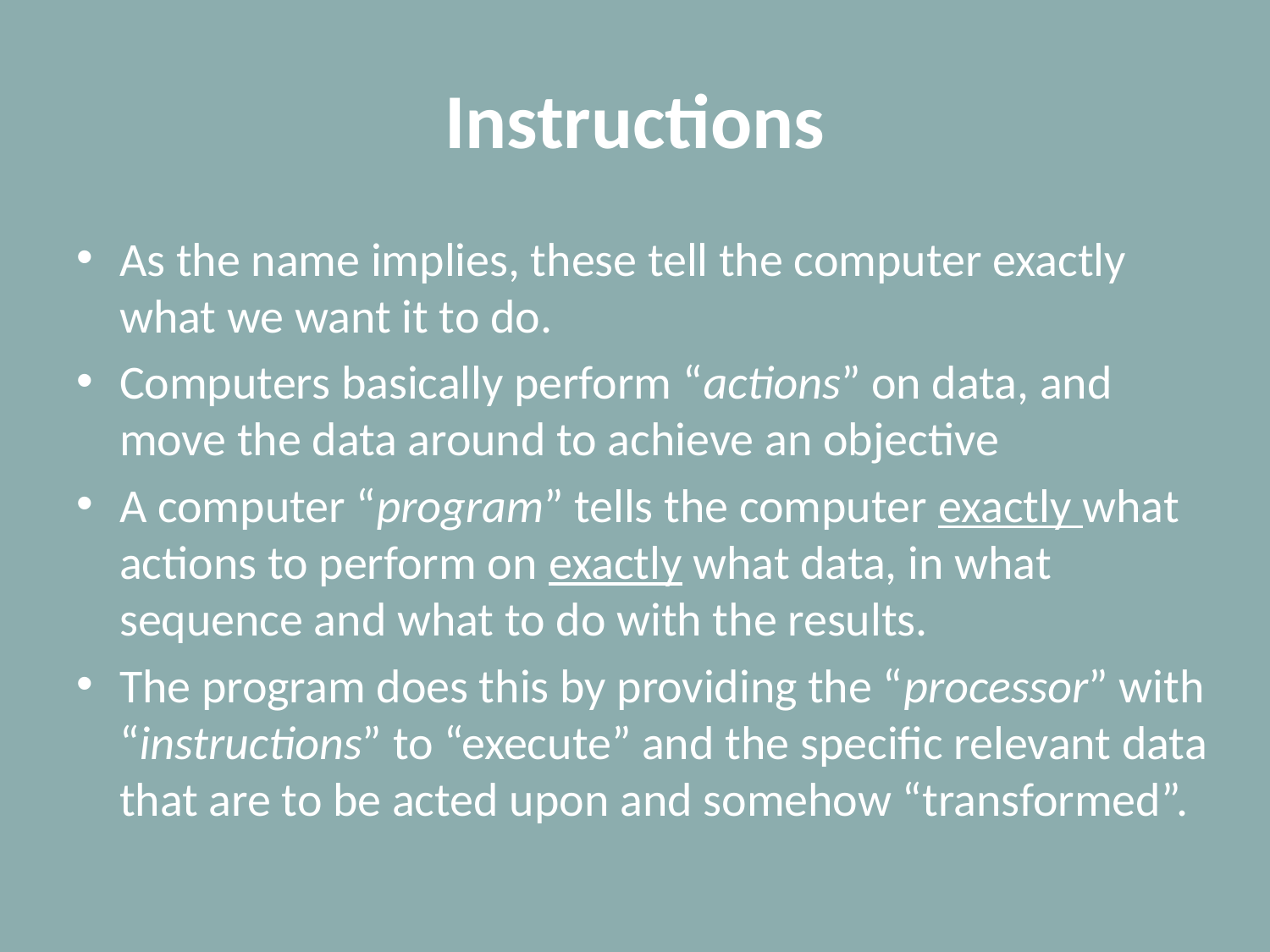

# Instructions
As the name implies, these tell the computer exactly what we want it to do.
Computers basically perform “actions” on data, and move the data around to achieve an objective
A computer “program” tells the computer exactly what actions to perform on exactly what data, in what sequence and what to do with the results.
The program does this by providing the “processor” with “instructions” to “execute” and the specific relevant data that are to be acted upon and somehow “transformed”.